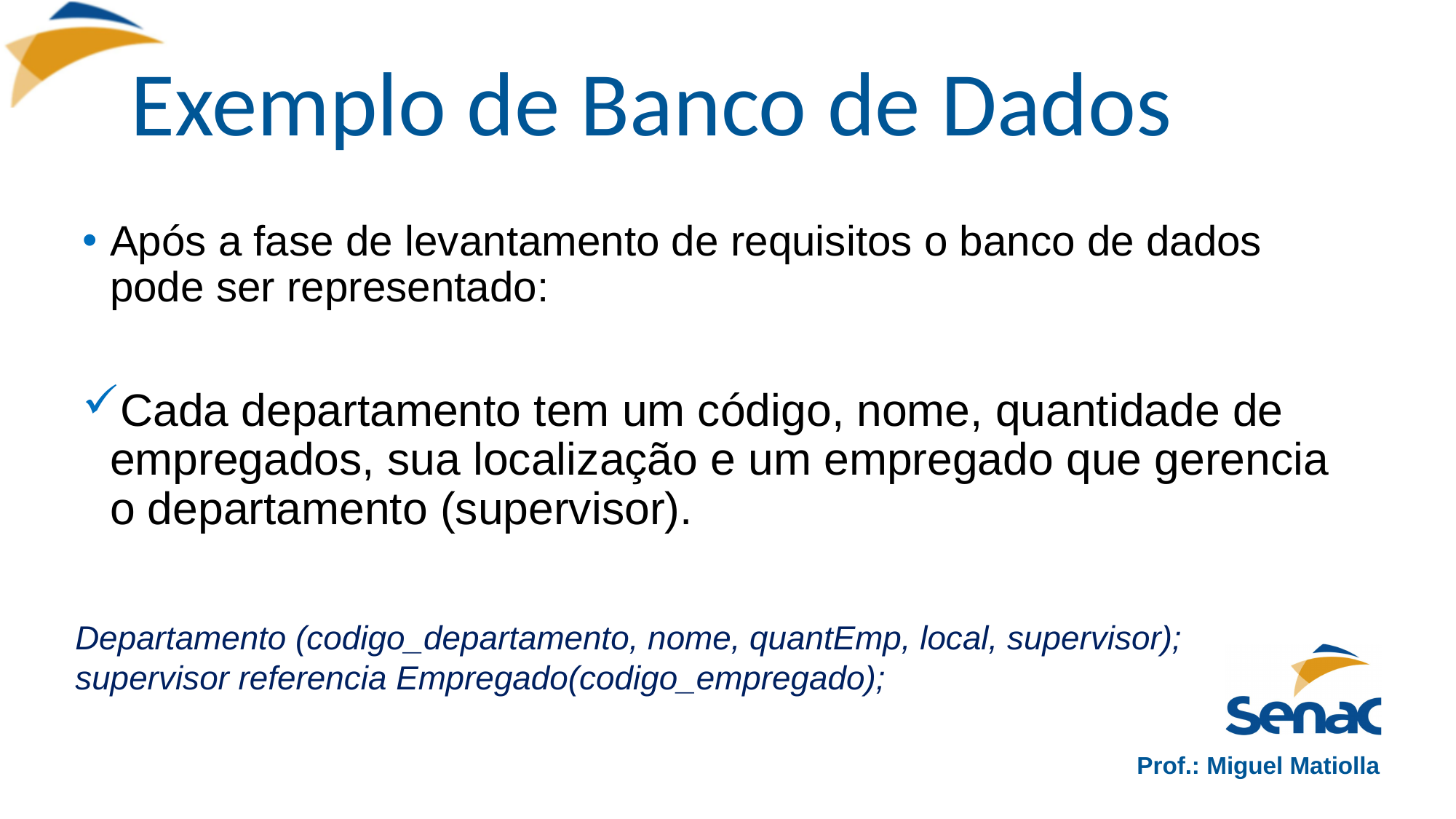

# Exemplo de Banco de Dados
Após a fase de levantamento de requisitos o banco de dados pode ser representado:

Cada departamento tem um código, nome, quantidade de empregados, sua localização e um empregado que gerencia o departamento (supervisor).

Departamento (codigo_departamento, nome, quantEmp, local, supervisor);
supervisor referencia Empregado(codigo_empregado);